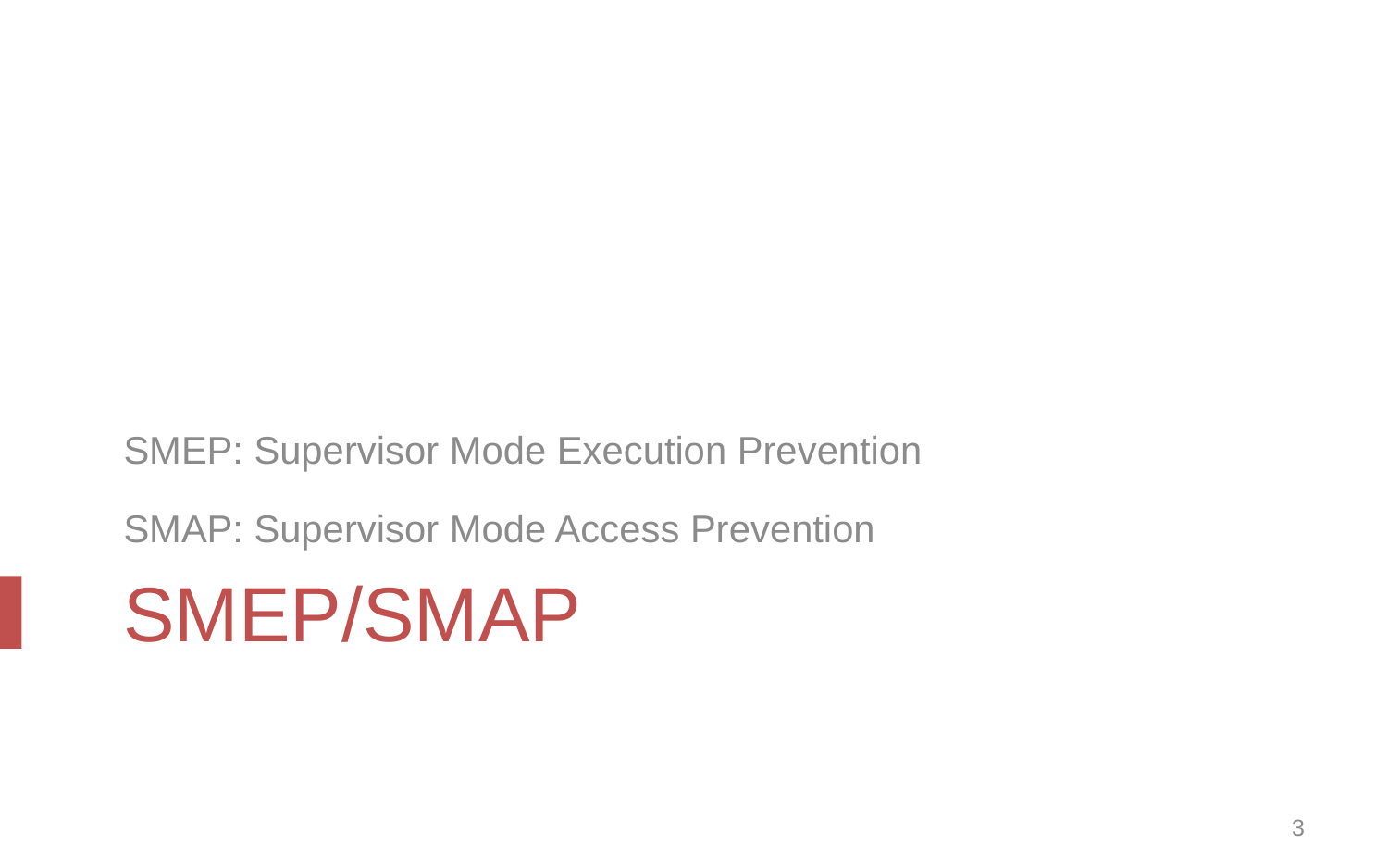

SMEP: Supervisor Mode Execution Prevention
SMAP: Supervisor Mode Access Prevention
# SMEP/SMAP
3